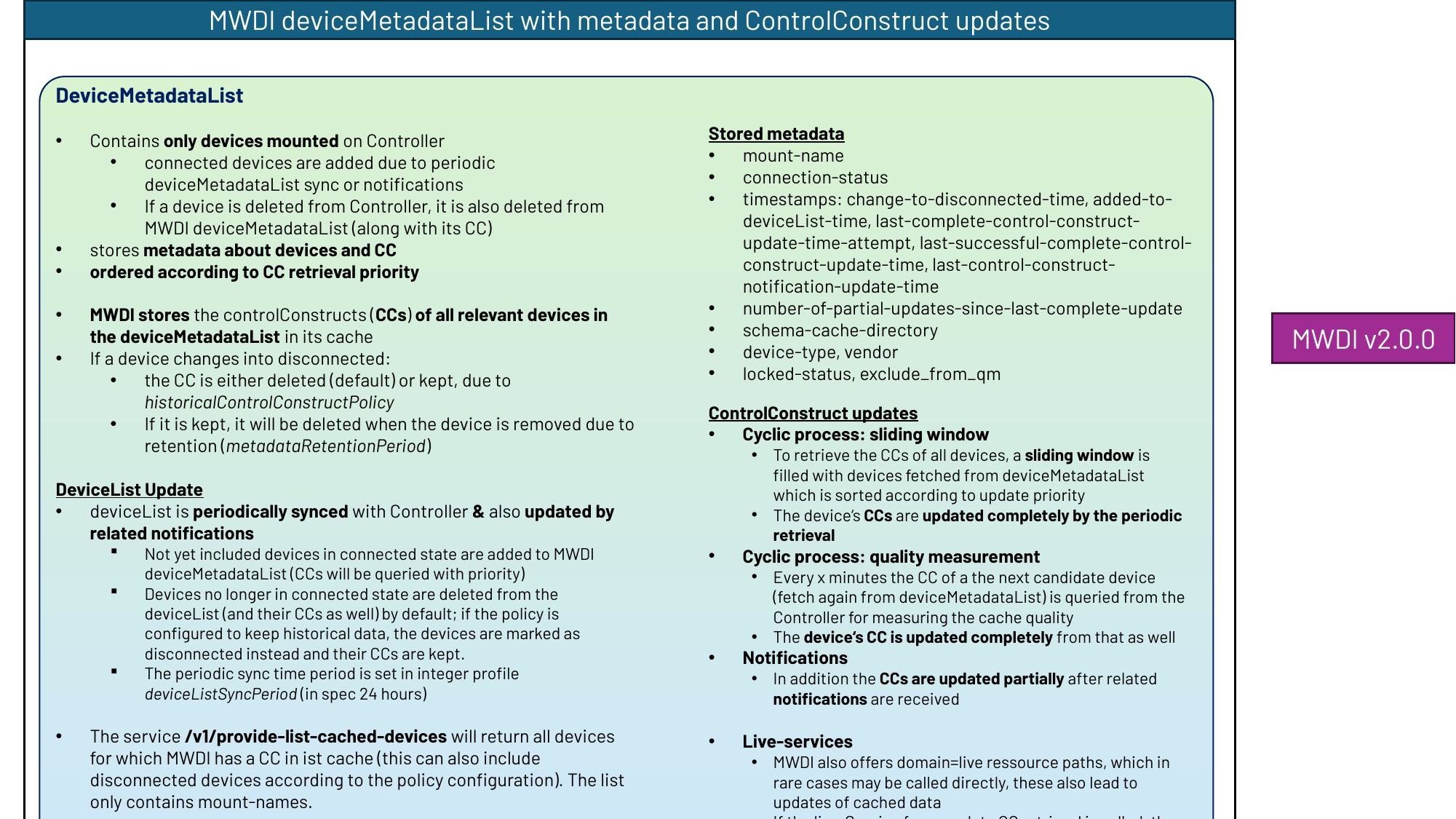

MWDI deviceMetadataList with metadata and ControlConstruct updates

DeviceMetadataList

Contains only devices mounted on Controller
connected devices are added due to periodic deviceMetadataList sync or notifications
If a device is deleted from Controller, it is also deleted from MWDI deviceMetadataList (along with its CC)
stores metadata about devices and CC
ordered according to CC retrieval priority

MWDI stores the controlConstructs (CCs) of all relevant devices in the deviceMetadataList in its cache
If a device changes into disconnected:
the CC is either deleted (default) or kept, due to historicalControlConstructPolicy
If it is kept, it will be deleted when the device is removed due to retention (metadataRetentionPeriod)

DeviceList Update
deviceList is periodically synced with Controller & also updated by related notifications
Not yet included devices in connected state are added to MWDI deviceMetadataList (CCs will be queried with priority)
Devices no longer in connected state are deleted from the deviceList (and their CCs as well) by default; if the policy is configured to keep historical data, the devices are marked as disconnected instead and their CCs are kept.
The periodic sync time period is set in integer profile deviceListSyncPeriod (in spec 24 hours)

The service /v1/provide-list-cached-devices will return all devices for which MWDI has a CC in ist cache (this can also include disconnected devices according to the policy configuration). The list only contains mount-names.

Stored metadata
mount-name
connection-status
timestamps: change-to-disconnected-time, added-to-deviceList-time, last-complete-control-construct-update-time-attempt, last-successful-complete-control-construct-update-time, last-control-construct-notification-update-time
number-of-partial-updates-since-last-complete-update
schema-cache-directory
device-type, vendor
locked-status, exclude_from_qm
MWDI v2.0.0
ControlConstruct updates
Cyclic process: sliding window
To retrieve the CCs of all devices, a sliding window is filled with devices fetched from deviceMetadataList which is sorted according to update priority
The device‘s CCs are updated completely by the periodic retrieval
Cyclic process: quality measurement
Every x minutes the CC of a the next candidate device (fetch again from deviceMetadataList) is queried from the Controller for measuring the cache quality
The device‘s CC is updated completely from that as well
Notifications
In addition the CCs are updated partially after related notifications are received

Live-services
MWDI also offers domain=live ressource paths, which in rare cases may be called directly, these also lead to updates of cached data
If the live-Service for complete CC retrieval is called, the device is locked for the cyclic updates.